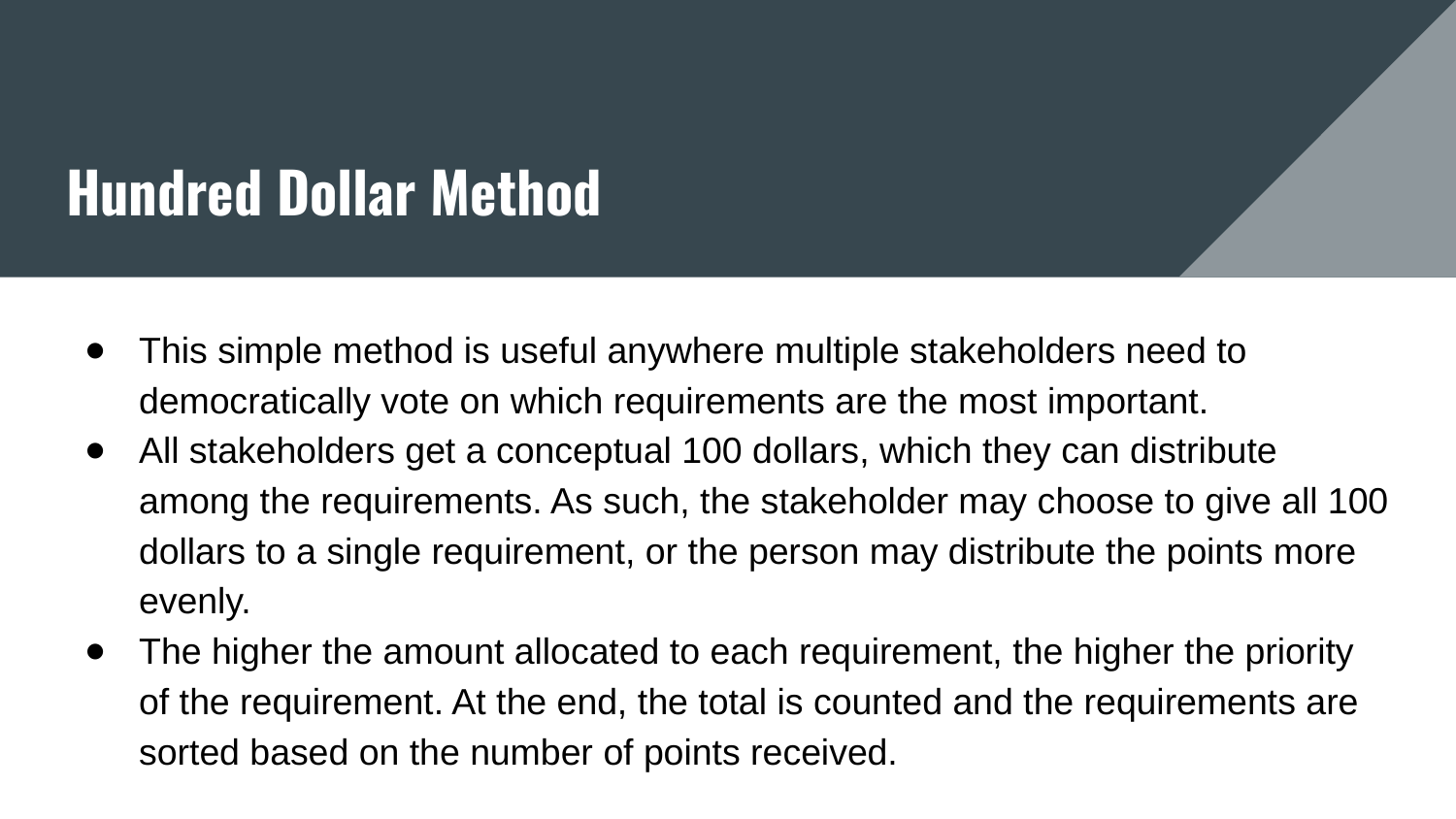

# Hundred Dollar Method
This simple method is useful anywhere multiple stakeholders need to democratically vote on which requirements are the most important.
All stakeholders get a conceptual 100 dollars, which they can distribute among the requirements. As such, the stakeholder may choose to give all 100 dollars to a single requirement, or the person may distribute the points more evenly.
The higher the amount allocated to each requirement, the higher the priority of the requirement. At the end, the total is counted and the requirements are sorted based on the number of points received.